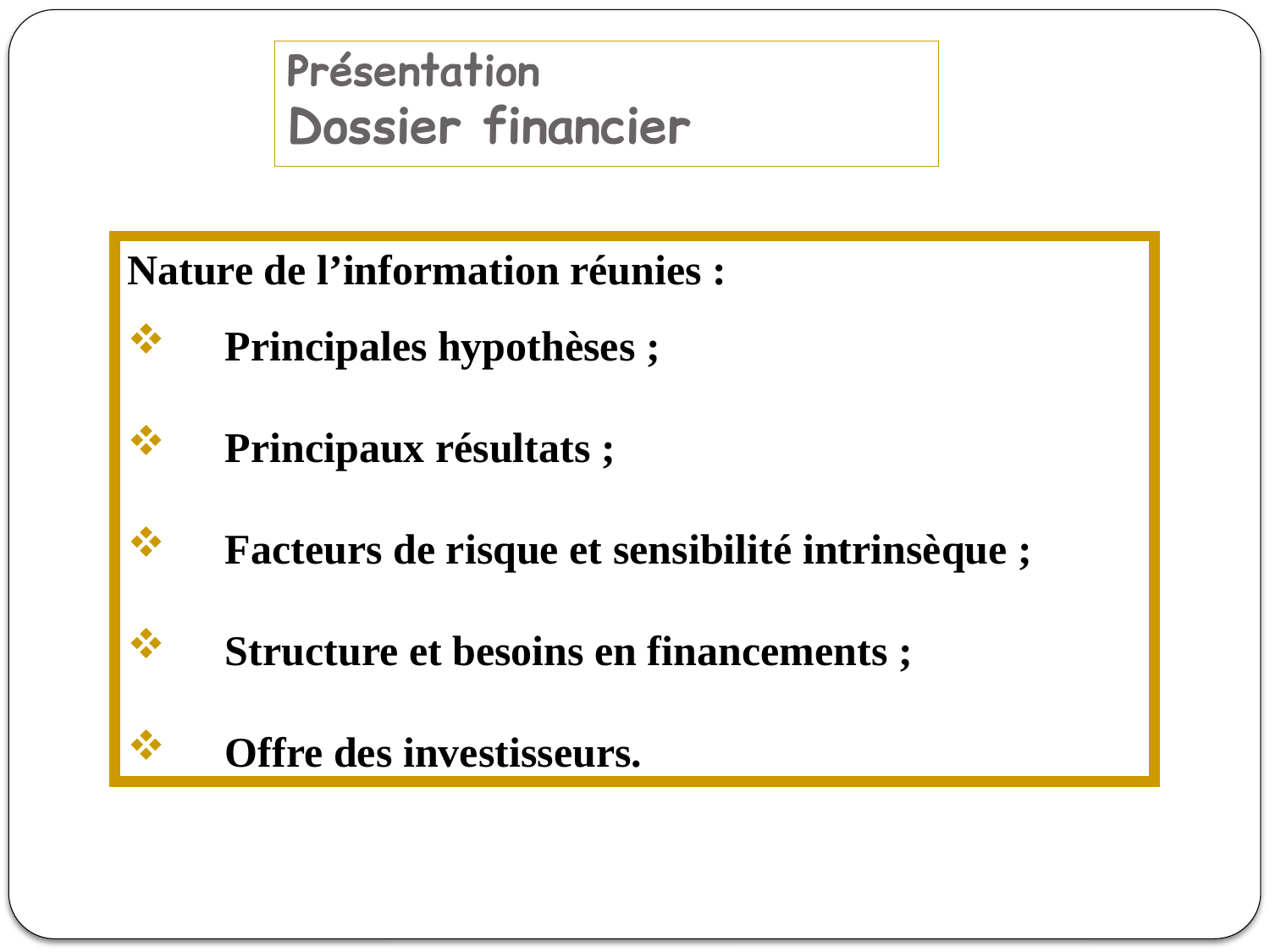

# Présentation Dossier financier
Nature de l’information réunies :

 Principales hypothèses ;

 Principaux résultats ;

 Facteurs de risque et sensibilité intrinsèque ;

 Structure et besoins en financements ;

 Offre des investisseurs.